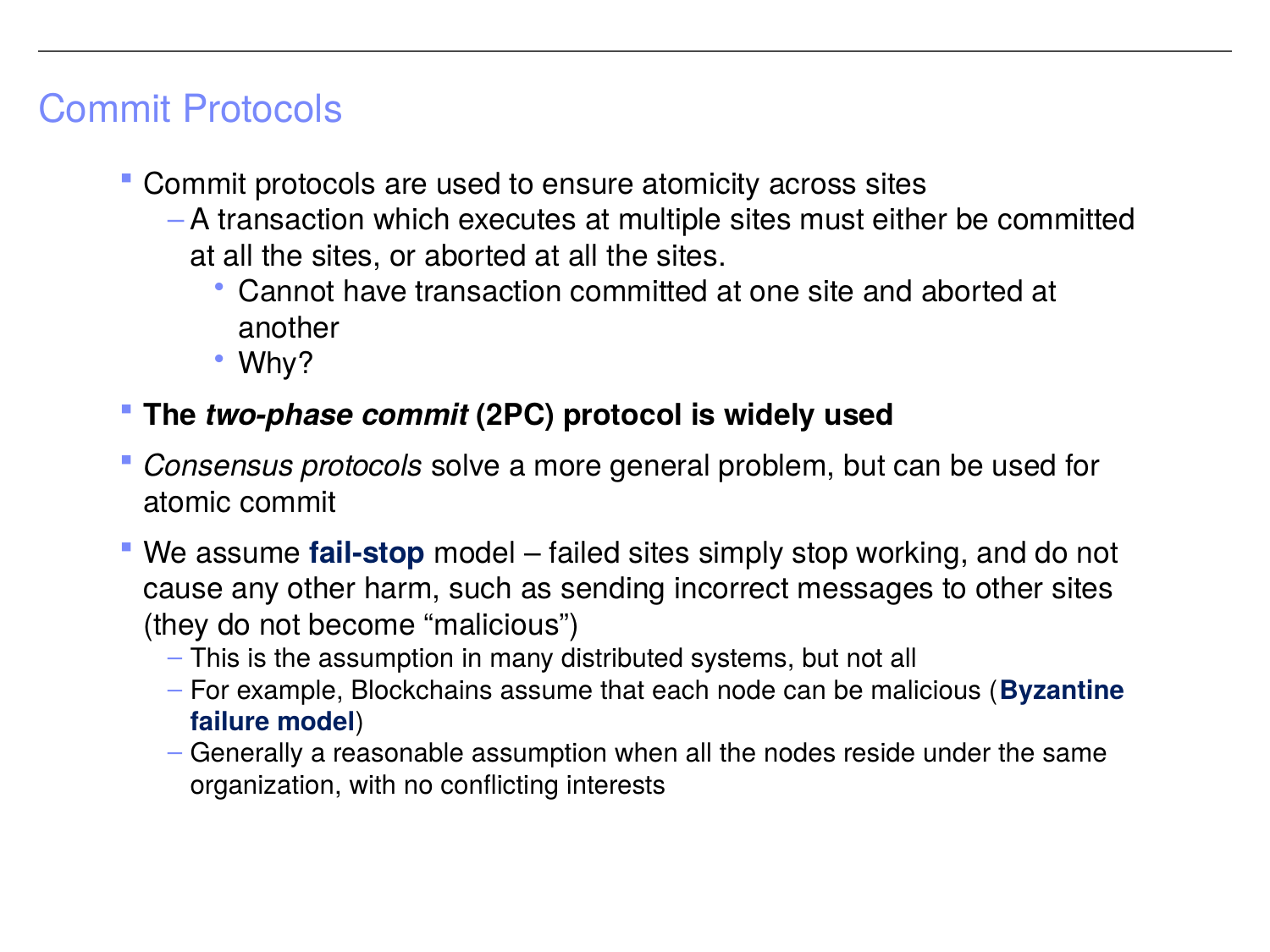

# Commit Protocols
Commit protocols are used to ensure atomicity across sites
A transaction which executes at multiple sites must either be committed at all the sites, or aborted at all the sites.
Cannot have transaction committed at one site and aborted at another
Why?
The two-phase commit (2PC) protocol is widely used
Consensus protocols solve a more general problem, but can be used for atomic commit
We assume fail-stop model – failed sites simply stop working, and do not cause any other harm, such as sending incorrect messages to other sites (they do not become “malicious”)
This is the assumption in many distributed systems, but not all
For example, Blockchains assume that each node can be malicious (Byzantine failure model)
Generally a reasonable assumption when all the nodes reside under the same organization, with no conflicting interests